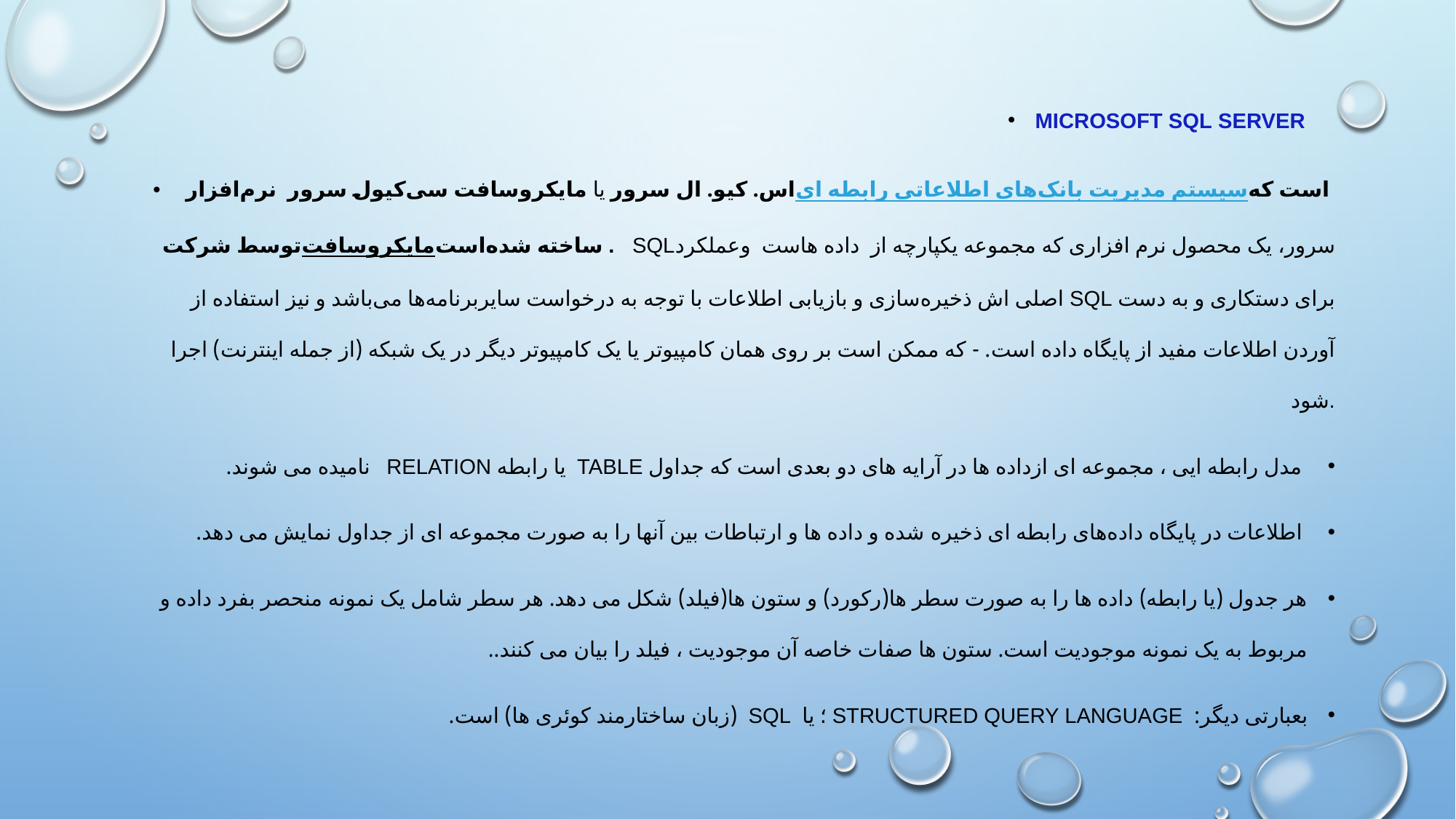

Microsoft SQL server
اس. کیو. ال سرور یا مایکروسافت سی‌کیول سرور  نرم‌افزار سیستم مدیریت بانک‌های اطلاعاتی رابطه ای است که توسط شرکت مایکروسافت ساخته شده‌است.   sqlسرور، یک محصول نرم افزاری که مجموعه یکپارچه از  داده هاست  وعملکرد اصلی اش ذخیره‌سازی و بازیابی اطلاعات با توجه به درخواست سایربرنامه‌ها می‌باشد و نیز استفاده از SQL برای دستکاری و به دست آوردن اطلاعات مفید از پایگاه داده است. - که ممکن است بر روی همان کامپیوتر یا یک کامپیوتر دیگر در یک شبکه (از جمله اینترنت) اجرا شود.
 مدل رابطه ایی ، مجموعه ای ازداده ها در آرايه های دو بعدی است که جداول table  يا رابطه relation   ناميده می شوند.
 اطلاعات در پایگاه داده‌های رابطه ای ذخیره شده و داده ها و ارتباطات بين آنها را به صورت مجموعه ای از جداول نمايش می دهد.
هر جدول (یا رابطه) داده ها را به صورت سطر ها(رکورد) و ستون ها(فیلد) شکل می دهد. هر سطر شامل یک نمونه منحصر بفرد داده و مربوط به یک نمونه موجودیت است. ستون ها صفات خاصه آن موجودیت ، فیلد را بیان می کنند..
بعبارتی دیگر:  Structured Query Language ؛ یا  sql  (زبان ساختارمند کوئری ها) است.